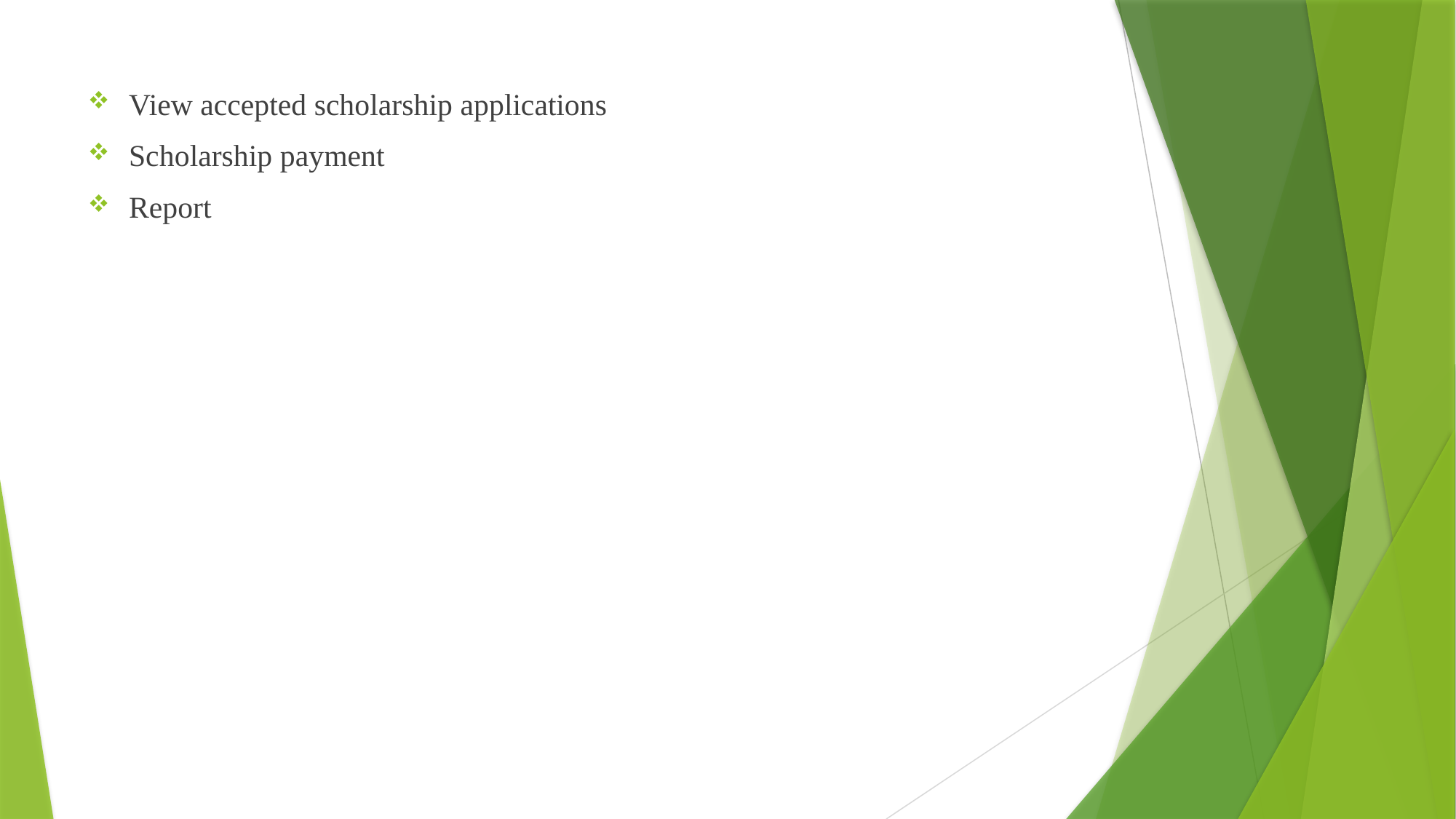

View accepted scholarship applications
Scholarship payment
Report